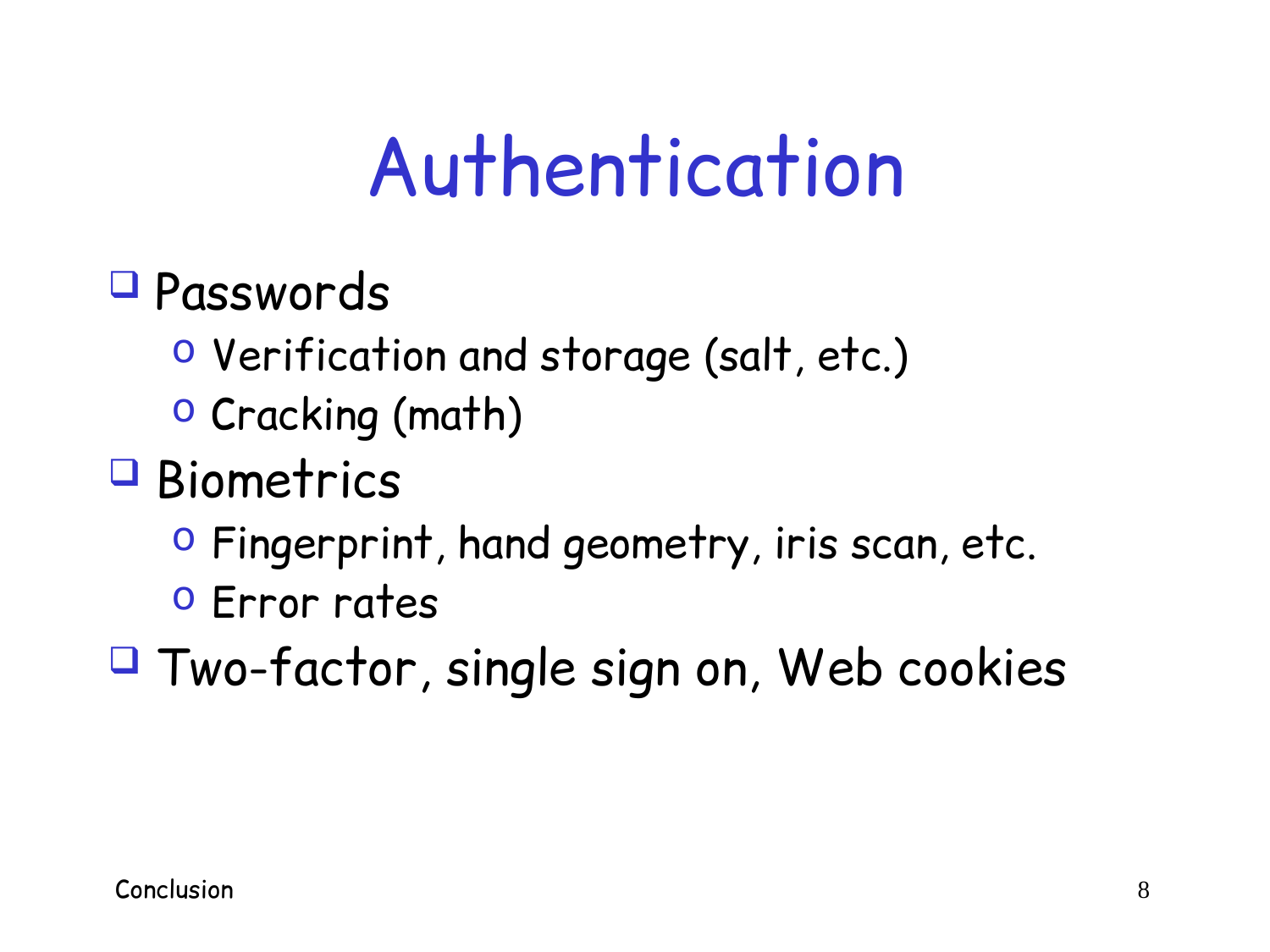

# Authentication
Passwords
Verification and storage (salt, etc.)
Cracking (math)
Biometrics
Fingerprint, hand geometry, iris scan, etc.
Error rates
Two-factor, single sign on, Web cookies
 Conclusion                                                                                                                          8